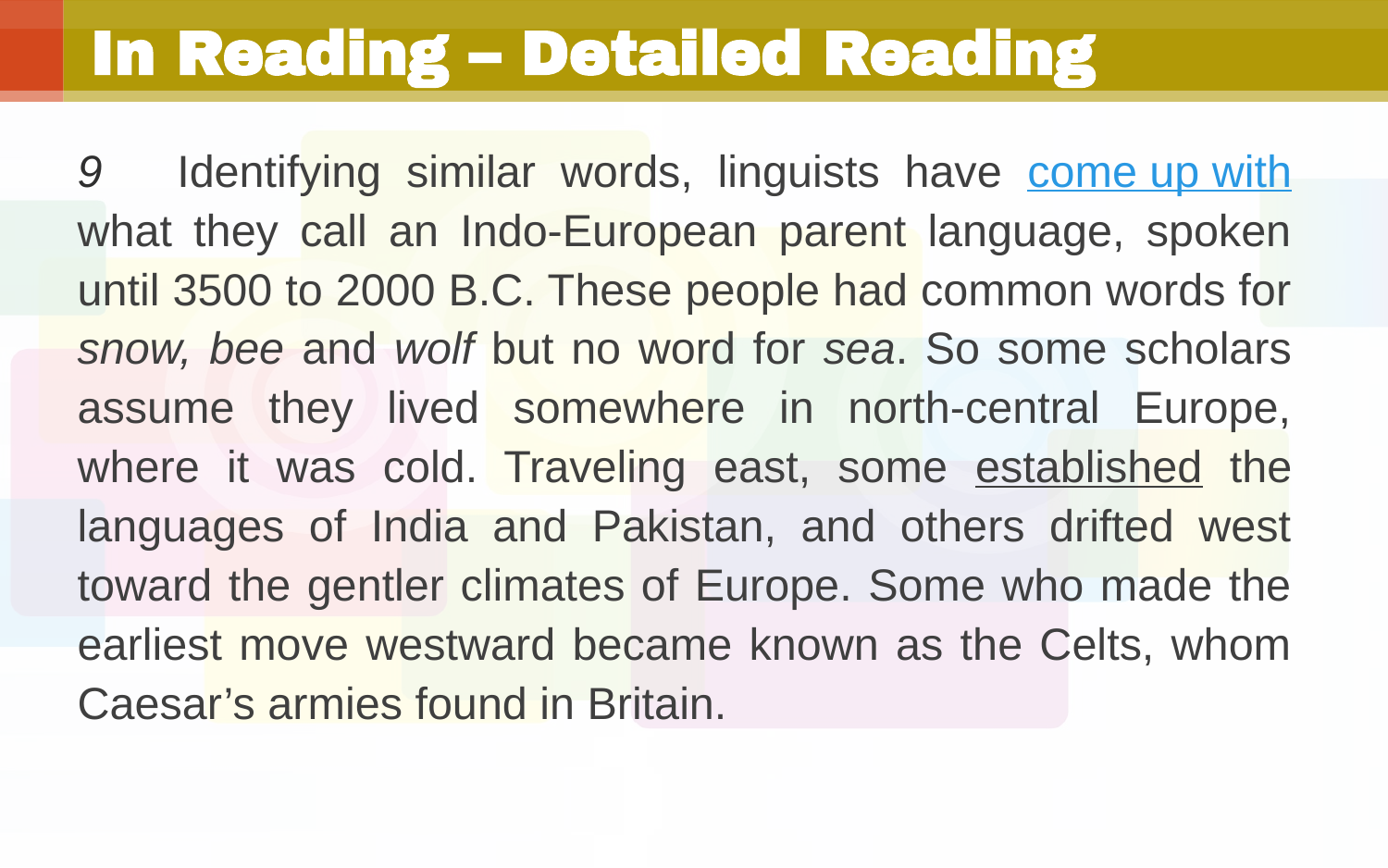

# In Reading – Detailed Reading
9   Identifying similar words, linguists have come up with what they call an Indo-European parent language, spoken until 3500 to 2000 B.C. These people had common words for snow, bee and wolf but no word for sea. So some scholars assume they lived somewhere in north-central Europe, where it was cold. Traveling east, some established the languages of India and Pakistan, and others drifted west toward the gentler climates of Europe. Some who made the earliest move westward became known as the Celts, whom Caesar’s armies found in Britain.